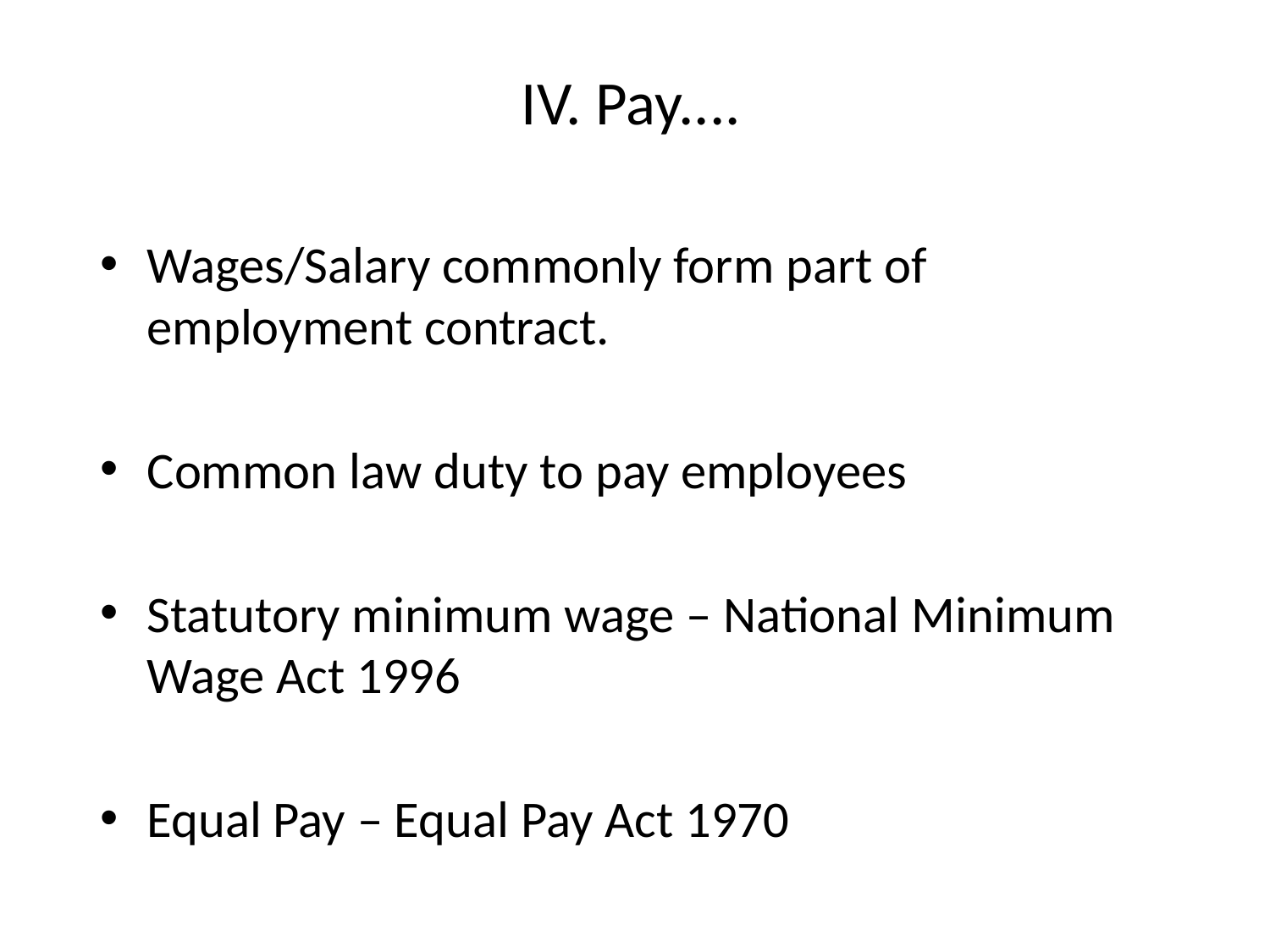

# IV. Pay....

Wages/Salary commonly form part of employment contract.

Common law duty to pay employees

Statutory minimum wage – National Minimum Wage Act 1996

Equal Pay – Equal Pay Act 1970